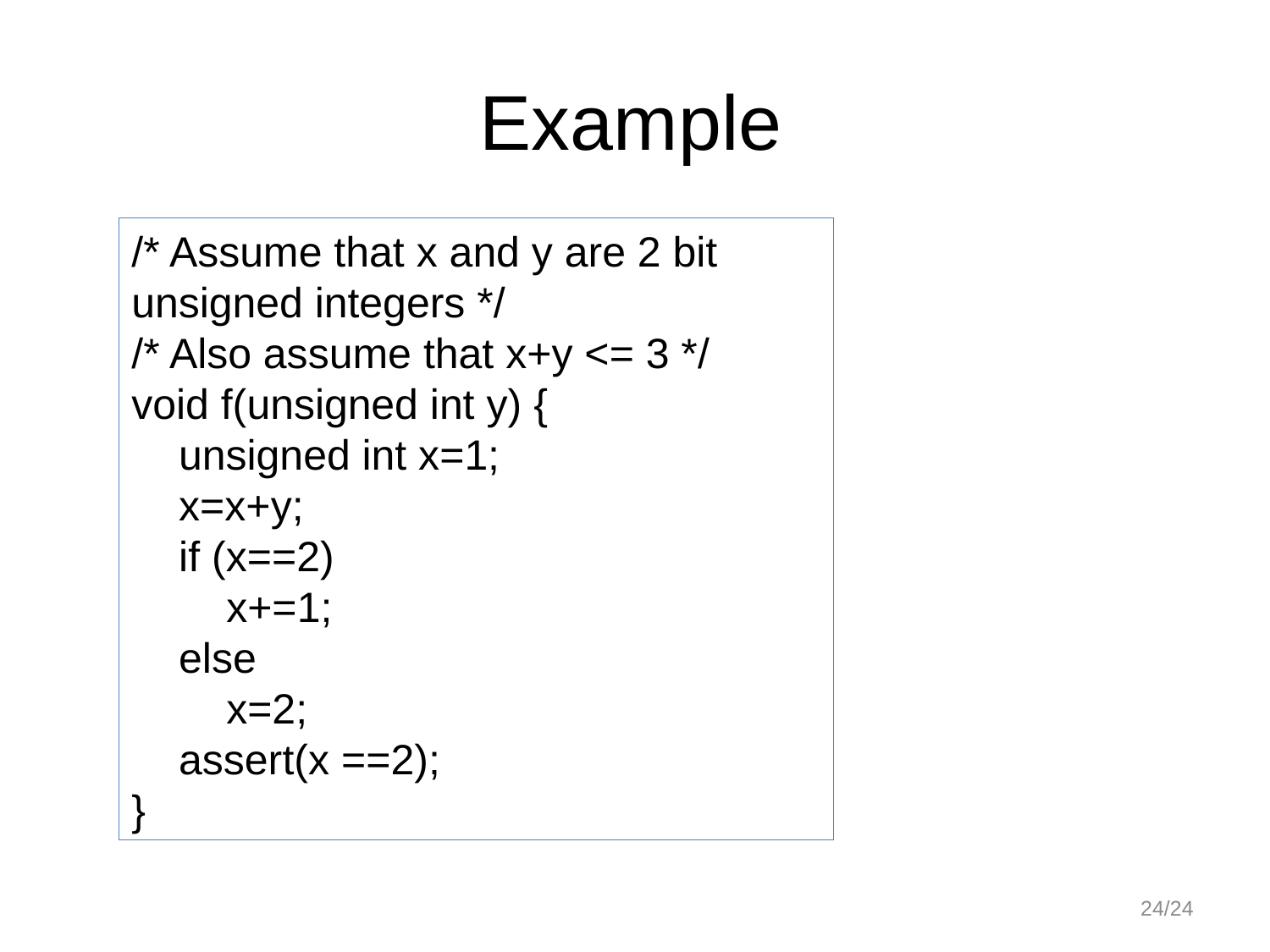

# Example
/* Assume that x and y are 2 bit
unsigned integers */
/* Also assume that x+y <= 3 */
void f(unsigned int y) {
    unsigned int x=1;
    x=x+y;
    if (x==2)
        x+=1;
    else
        x=2;
    assert(x ==2);
}

24/24